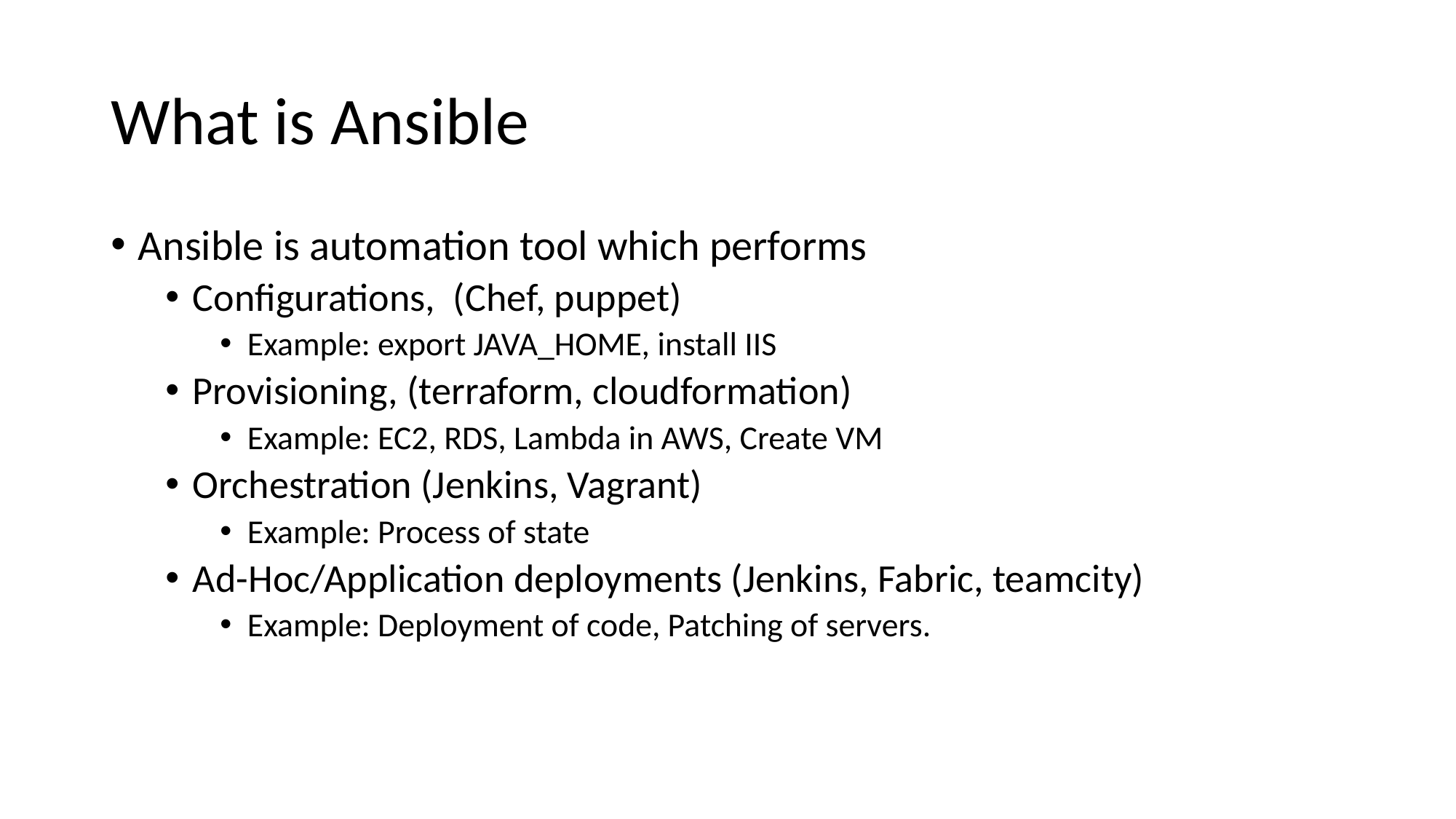

# What is Ansible
Ansible is automation tool which performs
Configurations,  (Chef, puppet)
Example: export JAVA_HOME, install IIS
Provisioning, (terraform, cloudformation)
Example: EC2, RDS, Lambda in AWS, Create VM
Orchestration (Jenkins, Vagrant)
Example: Process of state
Ad-Hoc/Application deployments (Jenkins, Fabric, teamcity)
Example: Deployment of code, Patching of servers.